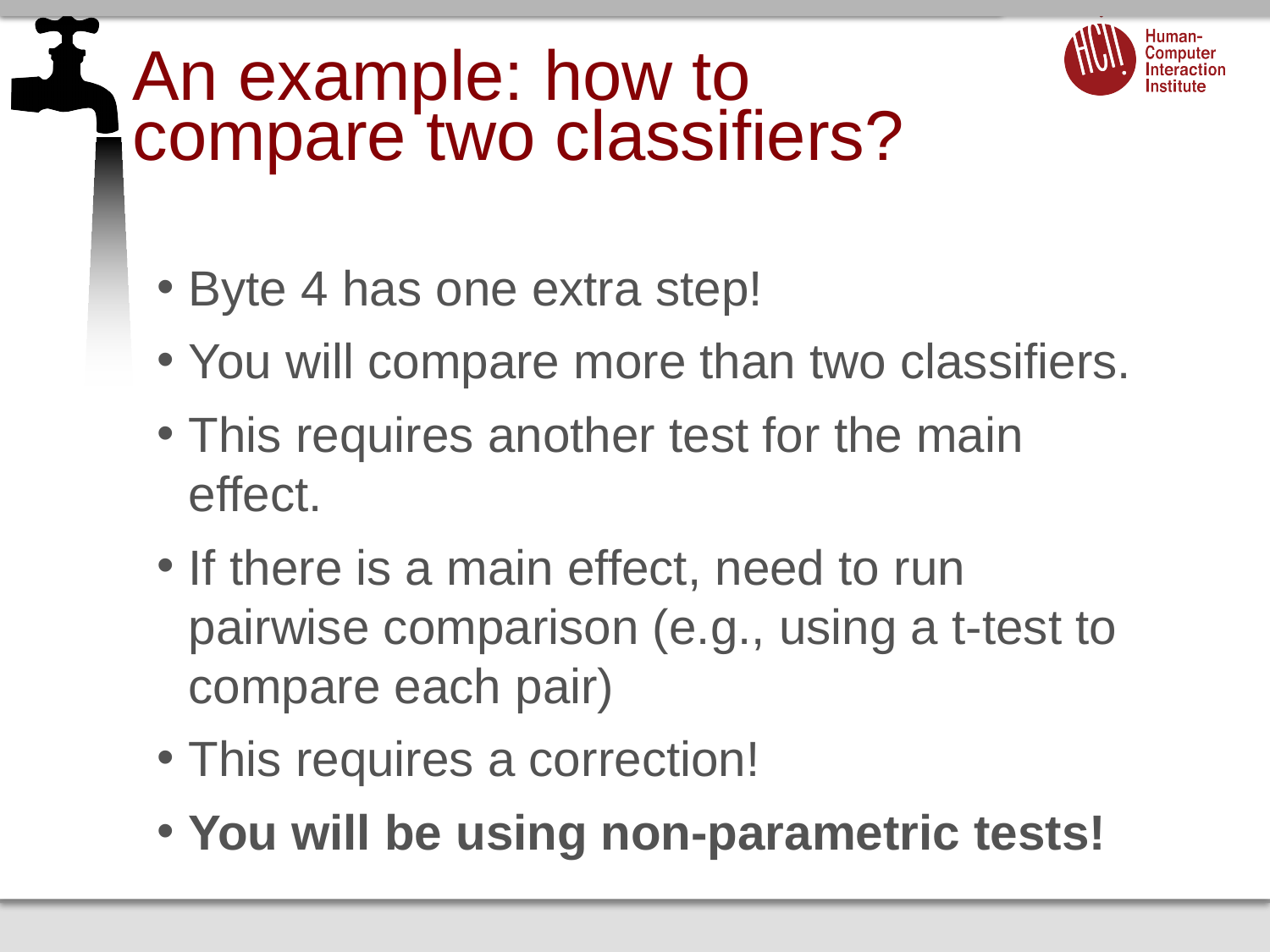

# An example: how to compare two classifiers?
Byte 4 has one extra step!
You will compare more than two classifiers.
This requires another test for the main effect.
If there is a main effect, need to run pairwise comparison (e.g., using a t-test to compare each pair)
This requires a correction!
You will be using non-parametric tests!